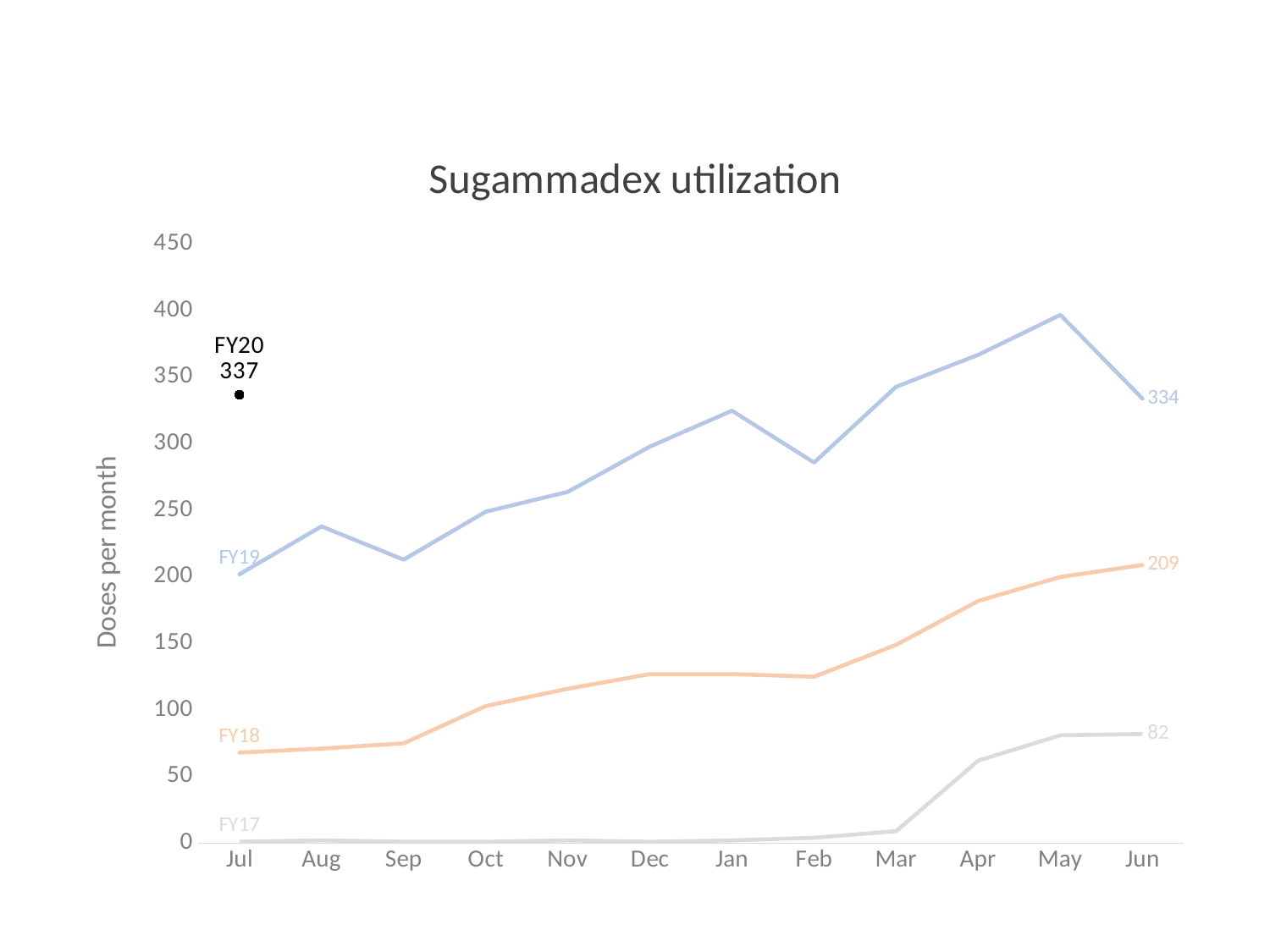

### Chart: Sugammadex utilization

| Category | FY17 | FY18 | FY19 | FY20 |
|---|---|---|---|---|
| 43282 | 1.0 | 68.0 | 202.0 | 337.0 |
| 43313 | 2.0 | 71.0 | 238.0 | None |
| 43344 | 1.0 | 75.0 | 213.0 | None |
| 43374 | 1.0 | 103.0 | 249.0 | None |
| 43405 | 2.0 | 116.0 | 264.0 | None |
| 43435 | 1.0 | 127.0 | 298.0 | None |
| 43466 | 2.0 | 127.0 | 325.0 | None |
| 43497 | 4.0 | 125.0 | 286.0 | None |
| 43525 | 9.0 | 149.0 | 343.0 | None |
| 43556 | 62.0 | 182.0 | 367.0 | None |
| 43586 | 81.0 | 200.0 | 397.0 | None |
| 43617 | 82.0 | 209.0 | 334.0 | None |